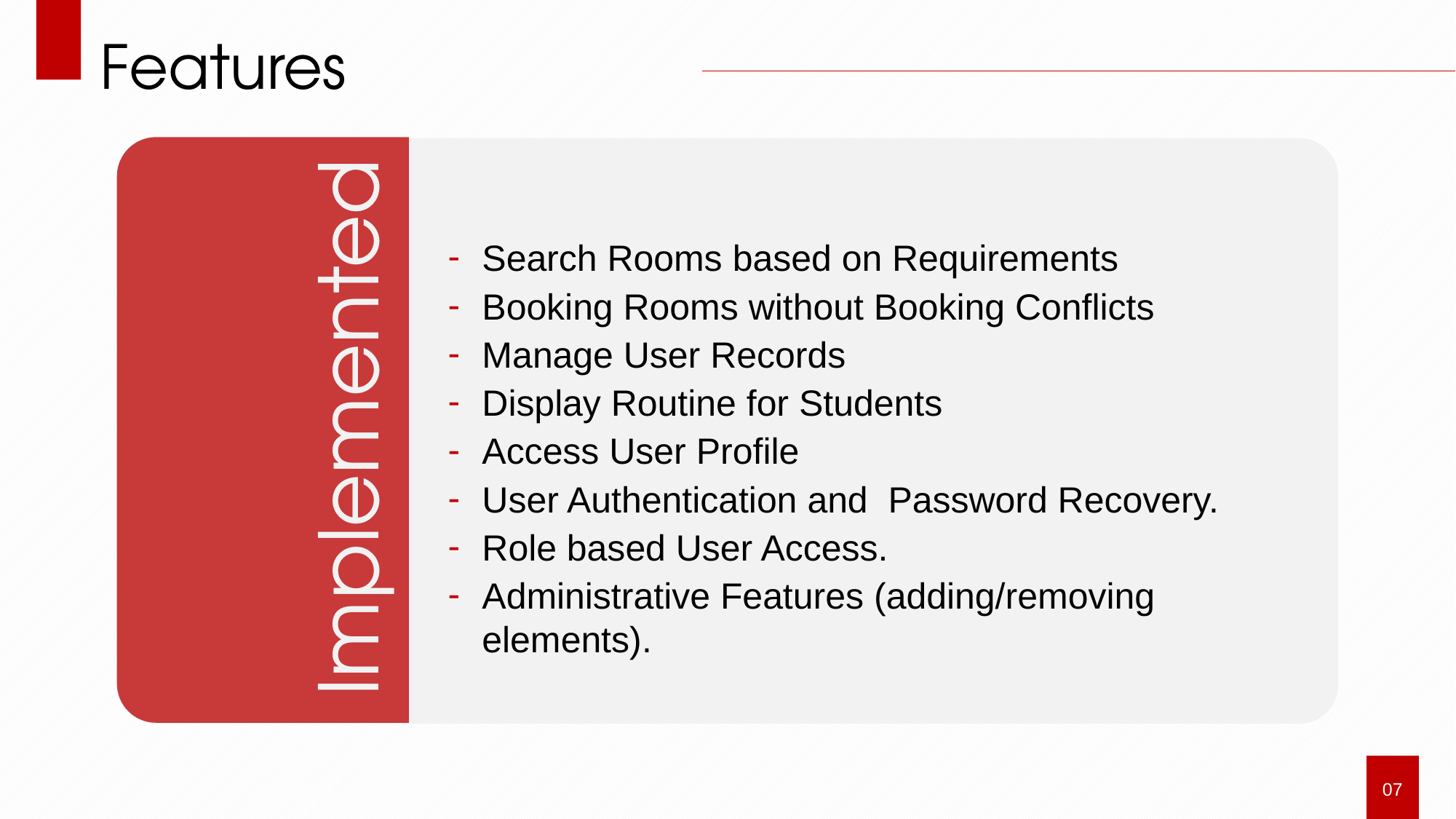

# Features

Search Rooms based on Requirements
Booking Rooms without Booking Conflicts
Manage User Records
Display Routine for Students
Access User Profile
User Authentication and  Password Recovery.
Role based User Access.
Administrative Features (adding/removing elements).
Implemented
07